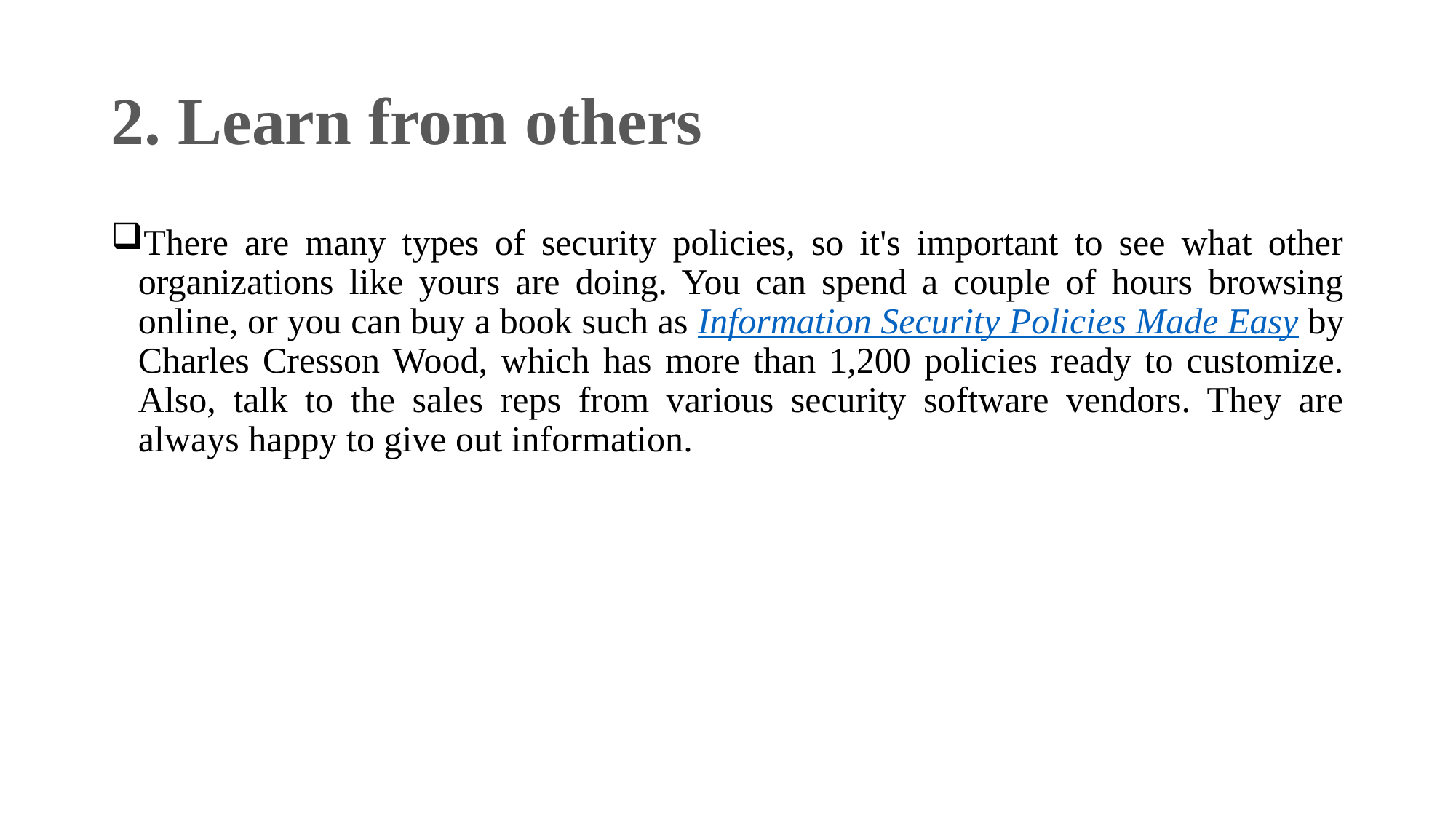

# 2. Learn from others
There are many types of security policies, so it's important to see what other organizations like yours are doing. You can spend a couple of hours browsing online, or you can buy a book such as Information Security Policies Made Easy by Charles Cresson Wood, which has more than 1,200 policies ready to customize. Also, talk to the sales reps from various security software vendors. They are always happy to give out information.